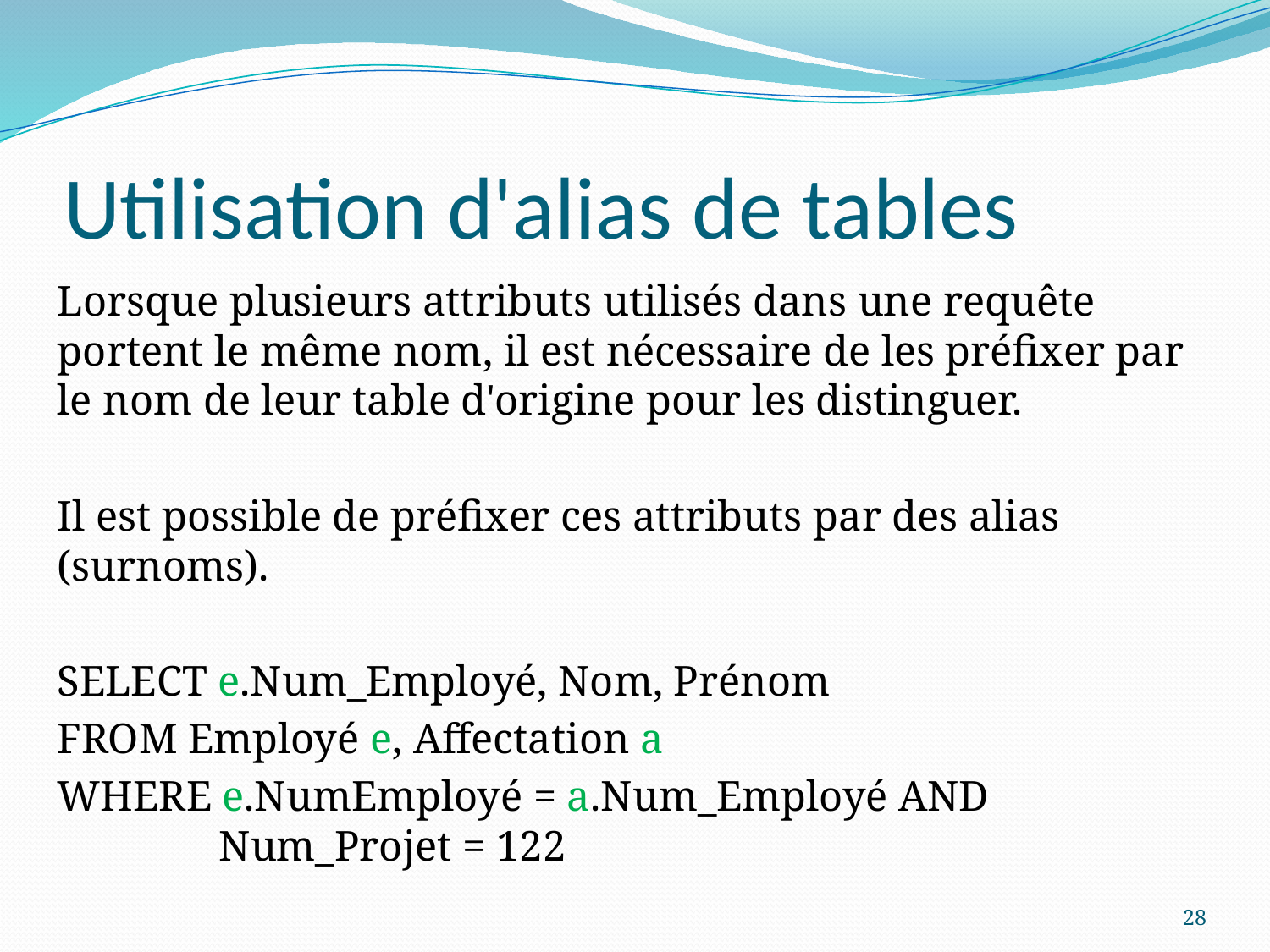

# Utilisation d'alias de tables
Lorsque plusieurs attributs utilisés dans une requête portent le même nom, il est nécessaire de les préfixer par le nom de leur table d'origine pour les distinguer.

Il est possible de préfixer ces attributs par des alias (surnoms).

SELECT e.Num_Employé, Nom, Prénom
FROM Employé e, Affectation a
WHERE e.NumEmployé = a.Num_Employé AND
               Num_Projet = 122
28